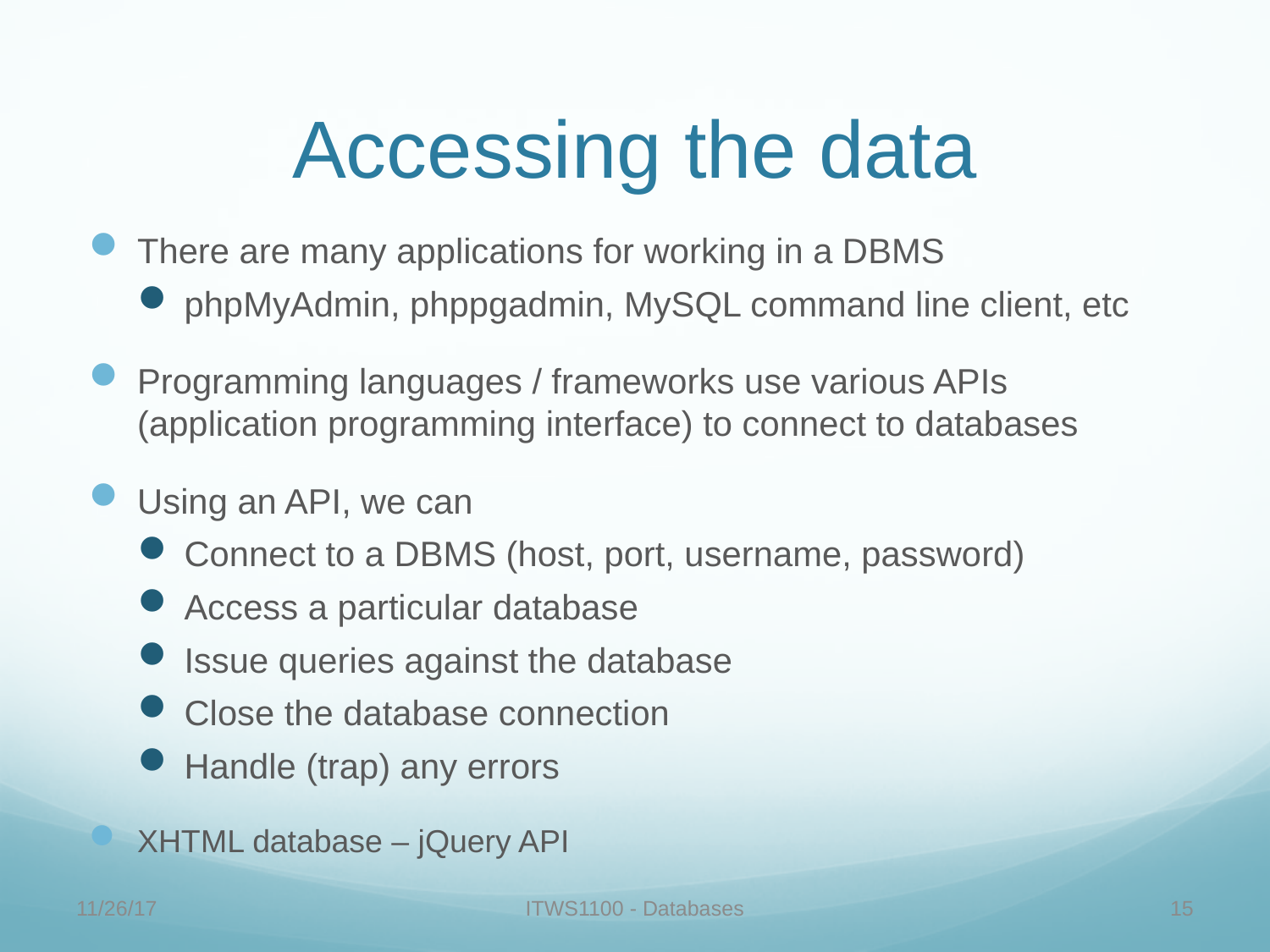

# Accessing the data
There are many applications for working in a DBMS
phpMyAdmin, phppgadmin, MySQL command line client, etc
Programming languages / frameworks use various APIs (application programming interface) to connect to databases
Using an API, we can
Connect to a DBMS (host, port, username, password)
Access a particular database
Issue queries against the database
Close the database connection
Handle (trap) any errors
XHTML database – jQuery API

11/26/17
ITWS1100 - Databases
15